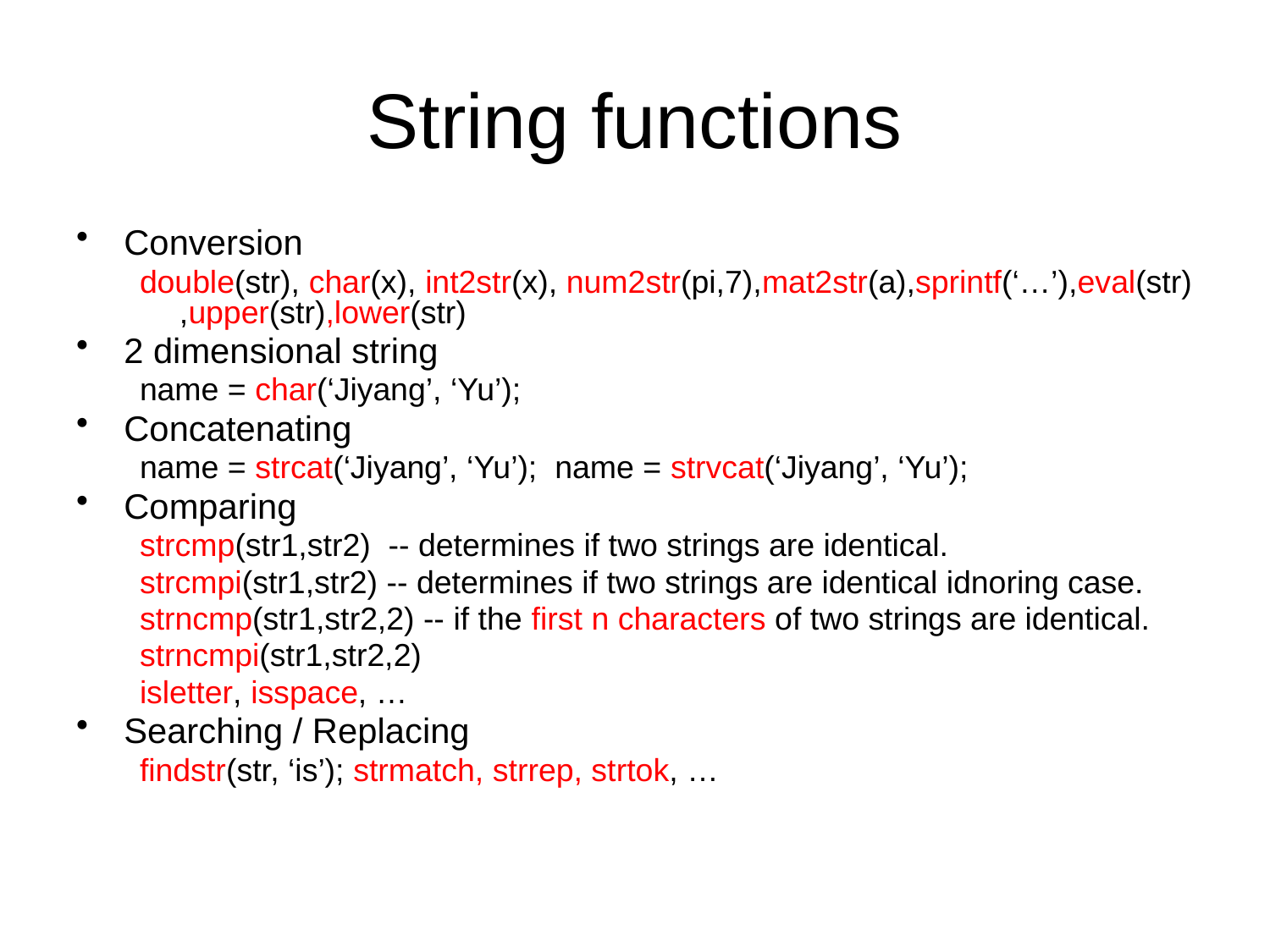

# String functions
Conversion
double(str), char(x), int2str(x), num2str(pi,7),mat2str(a),sprintf(‘…’),eval(str) ,upper(str),lower(str)
2 dimensional string
name = char(‘Jiyang’, ‘Yu’);
Concatenating
name = strcat(‘Jiyang’, ‘Yu’);  name = strvcat(‘Jiyang’, ‘Yu’);
Comparing
strcmp(str1,str2)  -- determines if two strings are identical.
strcmpi(str1,str2) -- determines if two strings are identical idnoring case.
strncmp(str1,str2,2) -- if the first n characters of two strings are identical.
strncmpi(str1,str2,2)
isletter, isspace, …
Searching / Replacing
findstr(str, ‘is’); strmatch, strrep, strtok, …